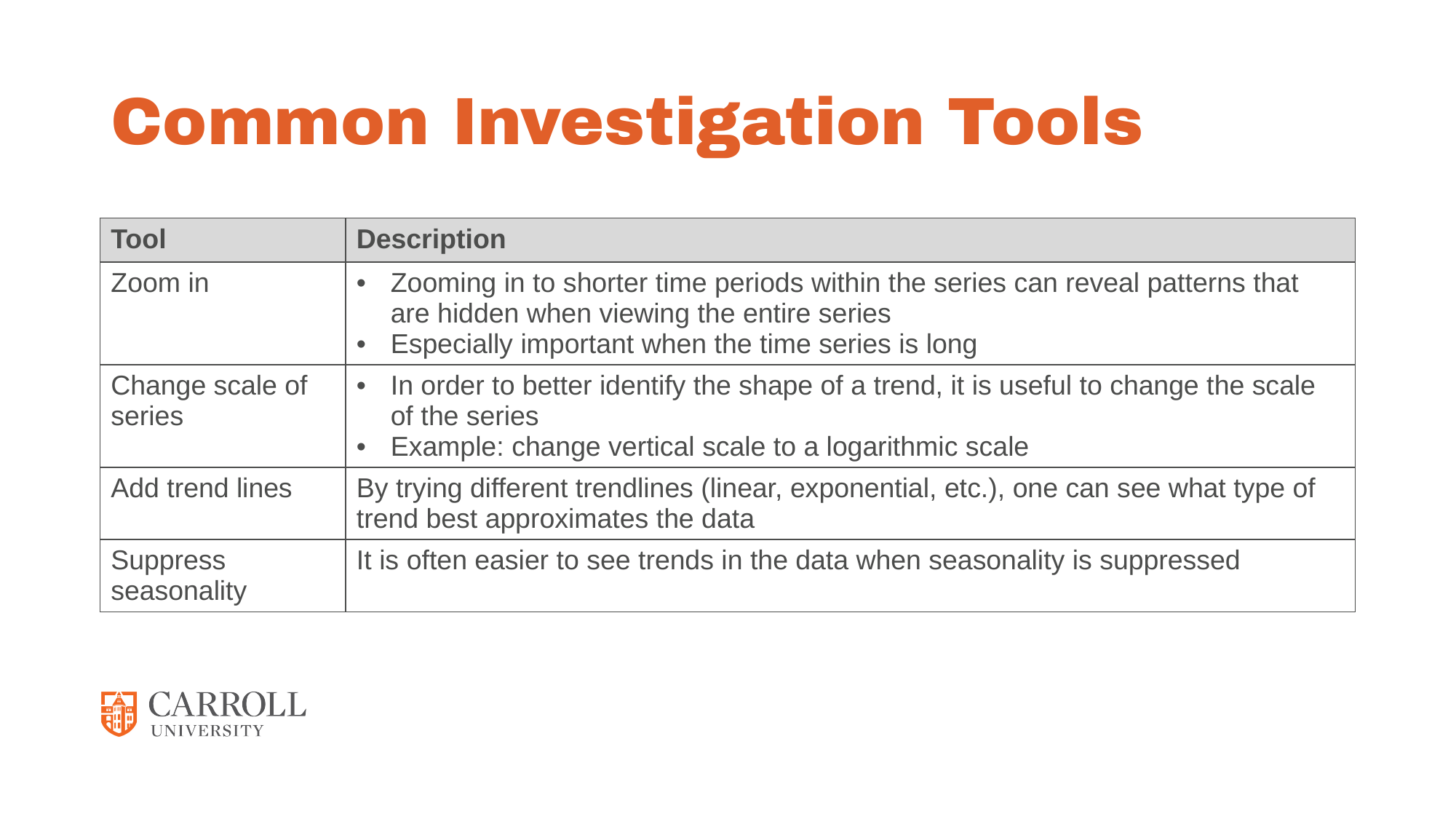

# Common Investigation Tools
| Tool | Description |
| --- | --- |
| Zoom in | Zooming in to shorter time periods within the series can reveal patterns that are hidden when viewing the entire series Especially important when the time series is long |
| Change scale of series | In order to better identify the shape of a trend, it is useful to change the scale of the series Example: change vertical scale to a logarithmic scale |
| Add trend lines | By trying different trendlines (linear, exponential, etc.), one can see what type of trend best approximates the data |
| Suppress seasonality | It is often easier to see trends in the data when seasonality is suppressed |